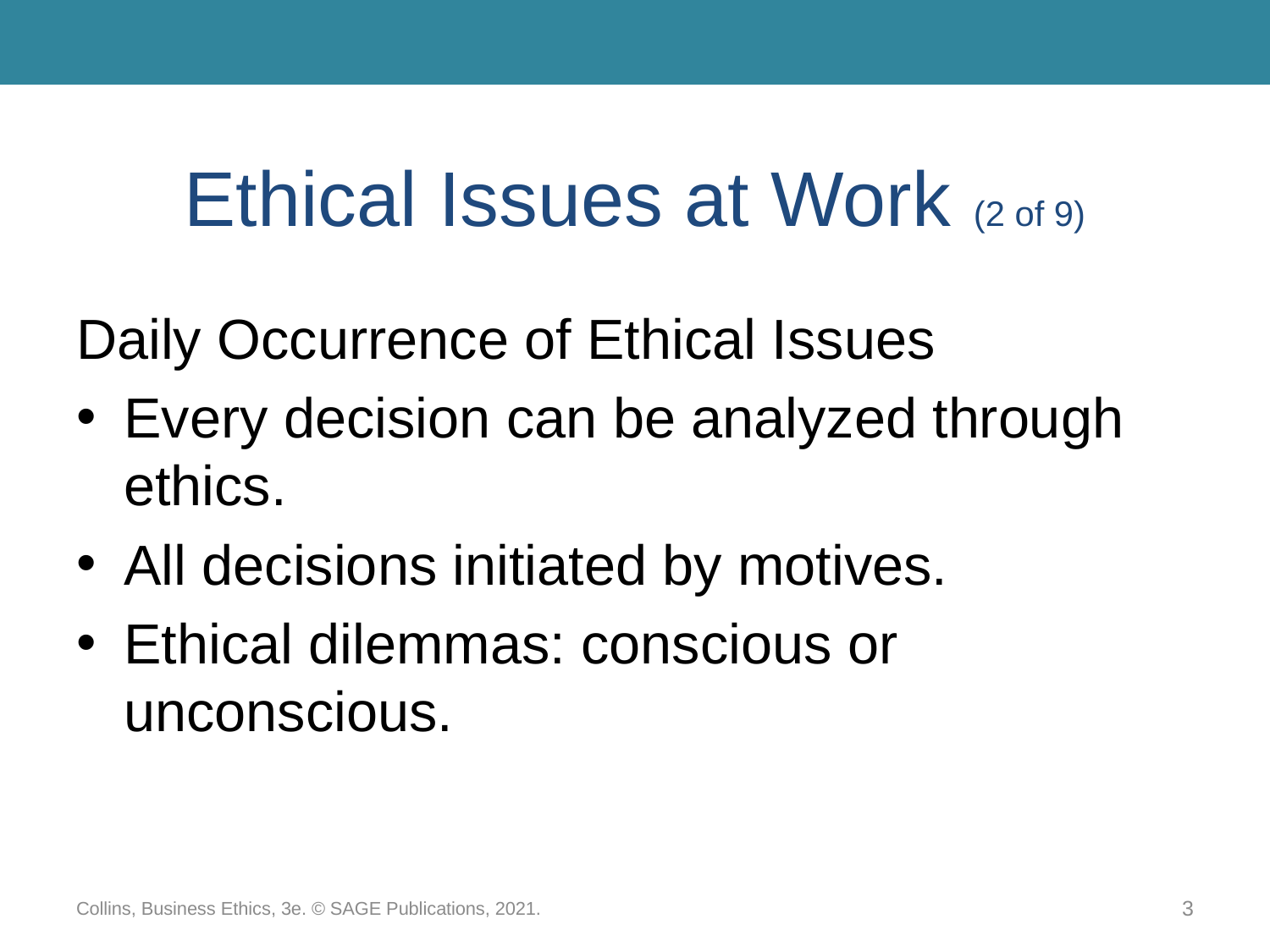

# Ethical Issues at Work (2 of 9)
Daily Occurrence of Ethical Issues
Every decision can be analyzed through ethics.
All decisions initiated by motives.
Ethical dilemmas: conscious or unconscious.
Collins, Business Ethics, 3e. © SAGE Publications, 2021.
3